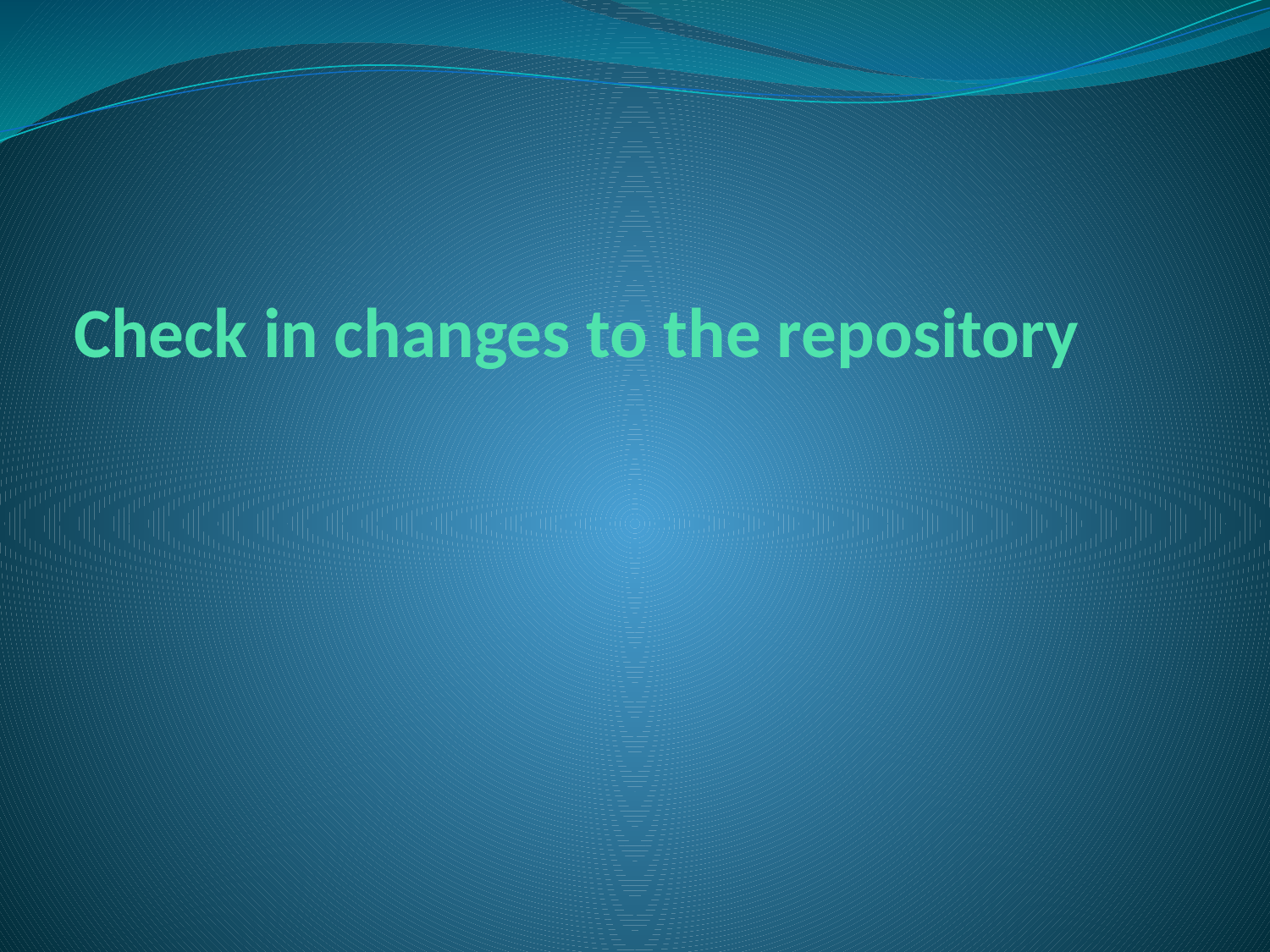

# Check in changes to the repository